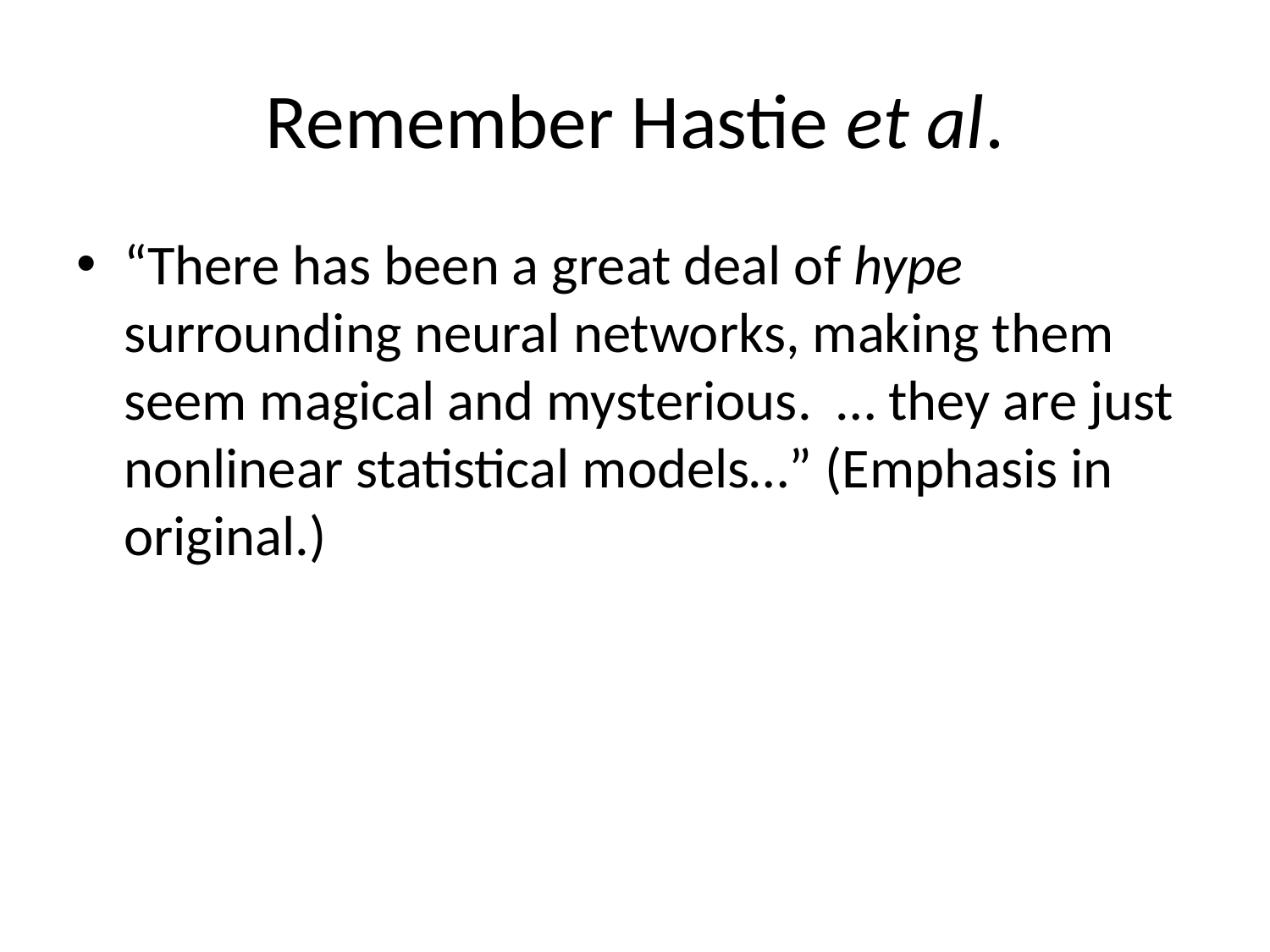

# Remember Hastie et al.
“There has been a great deal of hype surrounding neural networks, making them seem magical and mysterious.  … they are just nonlinear statistical models…” (Emphasis in original.)